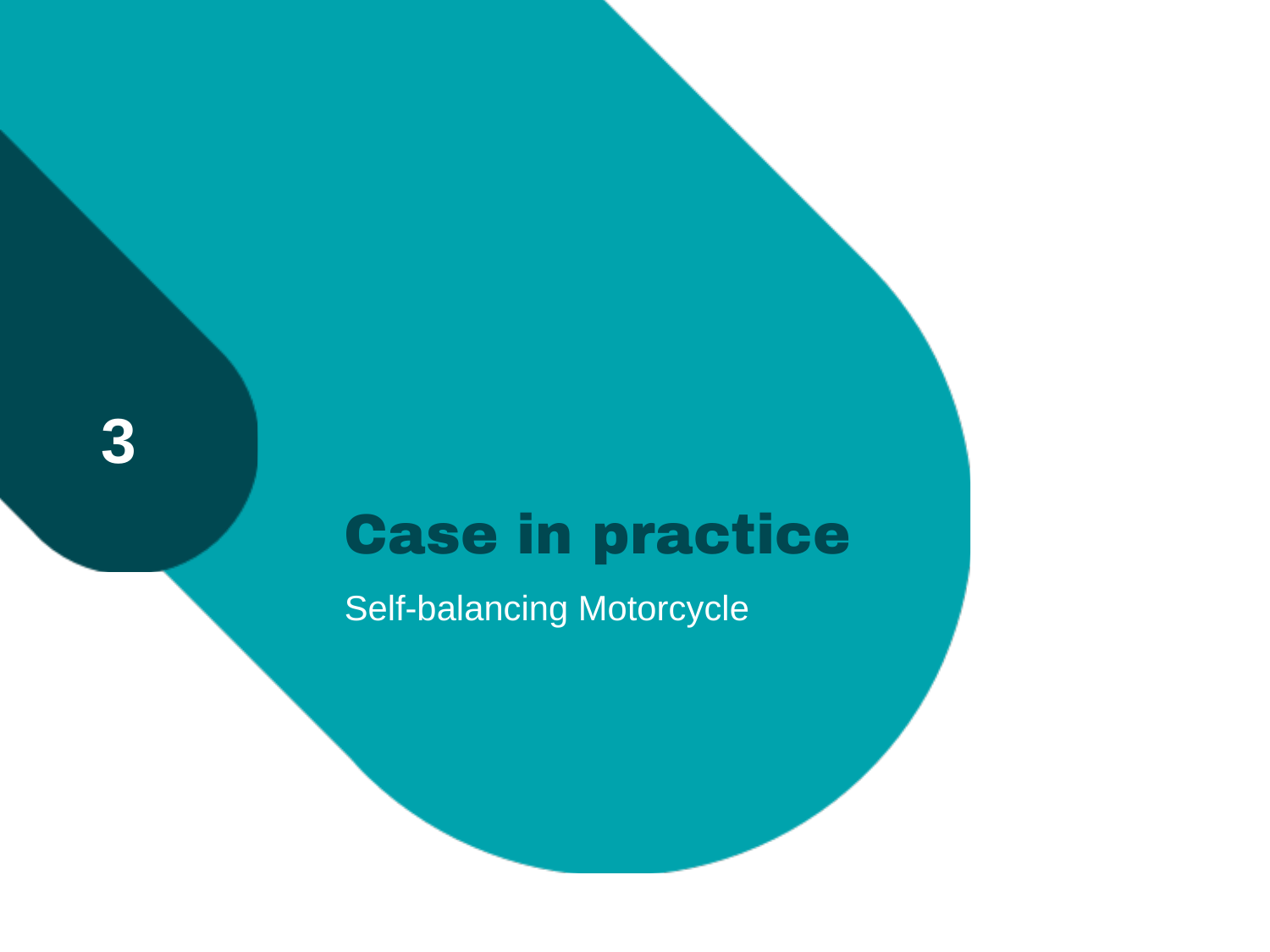

# Case in practice
3
Self-balancing Motorcycle